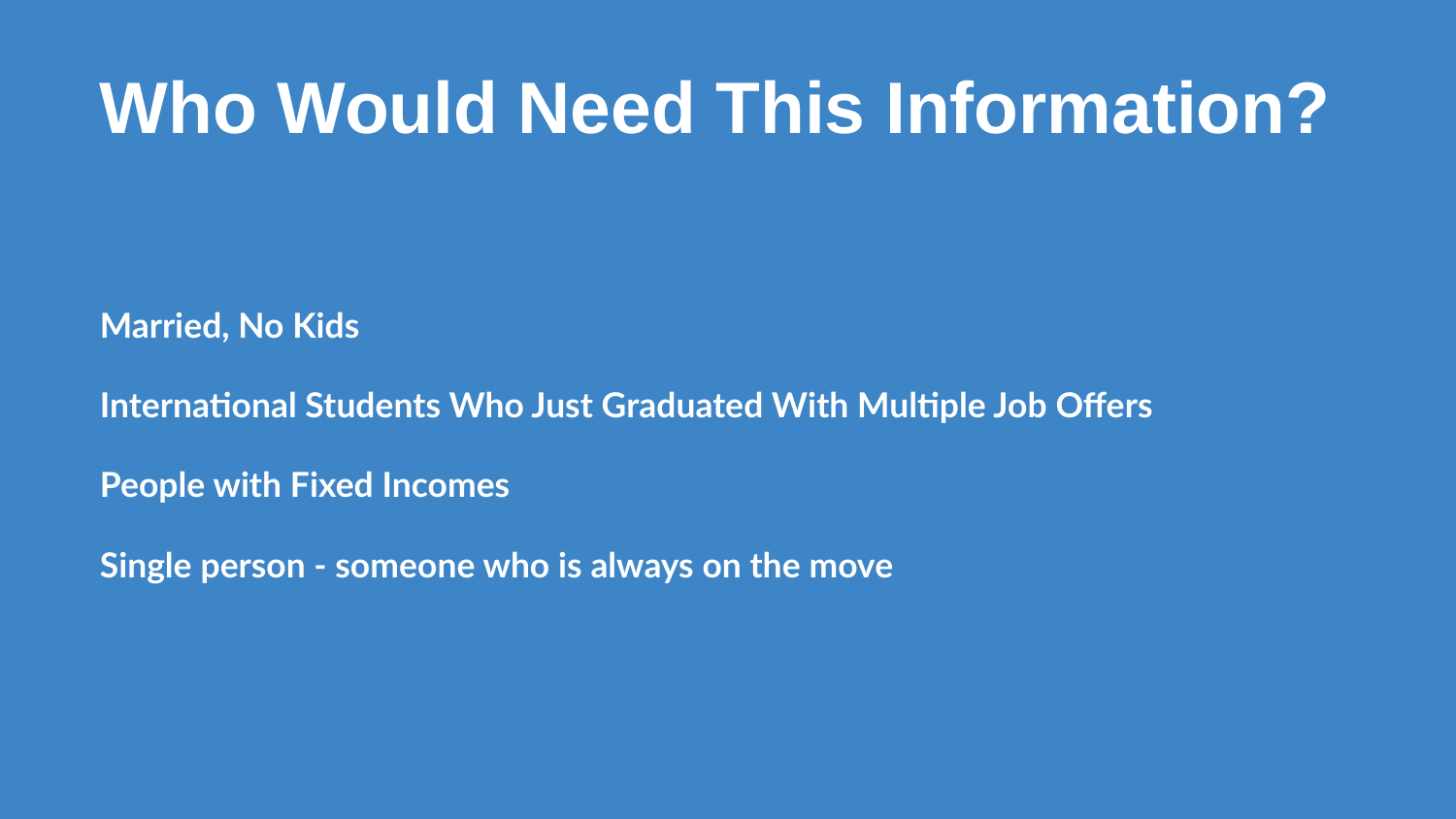

Who Would Need This Information?
Married, No Kids
International Students Who Just Graduated With Multiple Job Offers
People with Fixed Incomes
Single person - someone who is always on the move